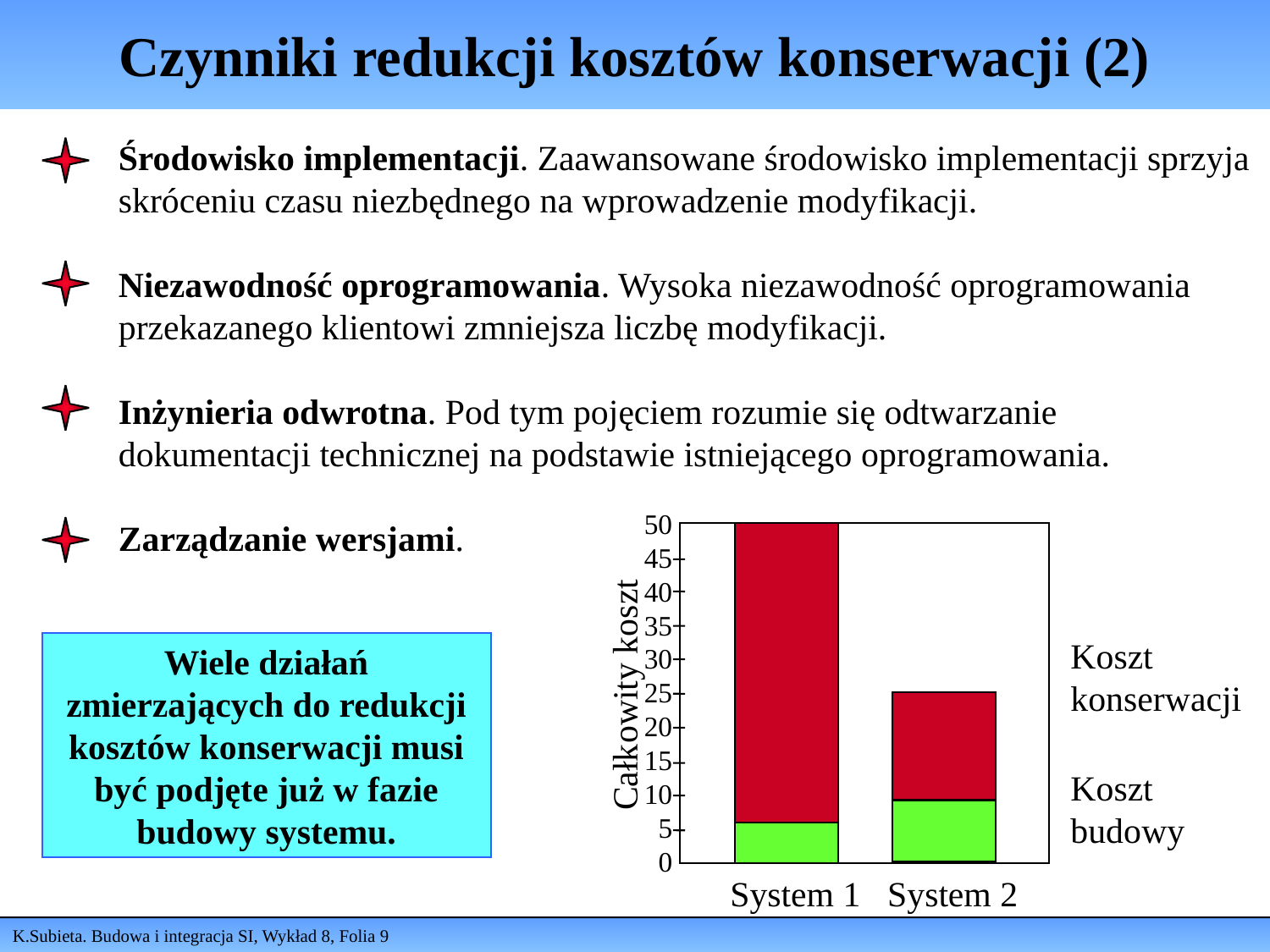

# Czynniki redukcji kosztów konserwacji (2)
Środowisko implementacji. Zaawansowane środowisko implementacji sprzyja skróceniu czasu niezbędnego na wprowadzenie modyfikacji.

Niezawodność oprogramowania. Wysoka niezawodność oprogramowania przekazanego klientowi zmniejsza liczbę modyfikacji.

Inżynieria odwrotna. Pod tym pojęciem rozumie się odtwarzanie dokumentacji technicznej na podstawie istniejącego oprogramowania.

Zarządzanie wersjami.

50
45
40
35
30
25
20
15
10
5
0

Koszt
konserwacji
Wiele działań zmierzających do redukcji kosztów konserwacji musi być podjęte już w fazie budowy systemu.

Całkowity koszt

Koszt
budowy

System 1   System 2